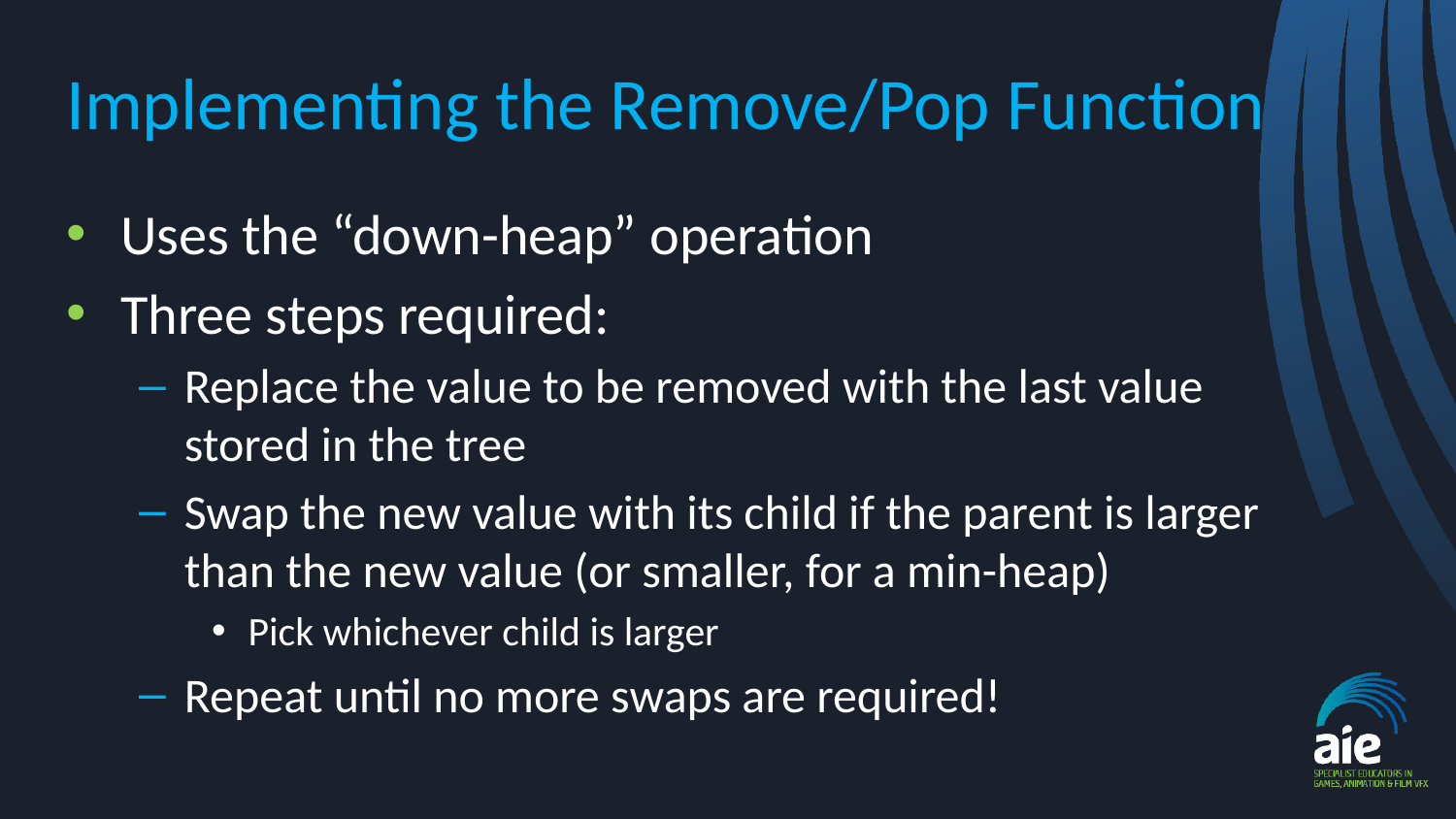

# Implementing the Remove/Pop Function
Uses the “down-heap” operation
Three steps required:
Replace the value to be removed with the last value stored in the tree
Swap the new value with its child if the parent is larger than the new value (or smaller, for a min-heap)
Pick whichever child is larger
Repeat until no more swaps are required!